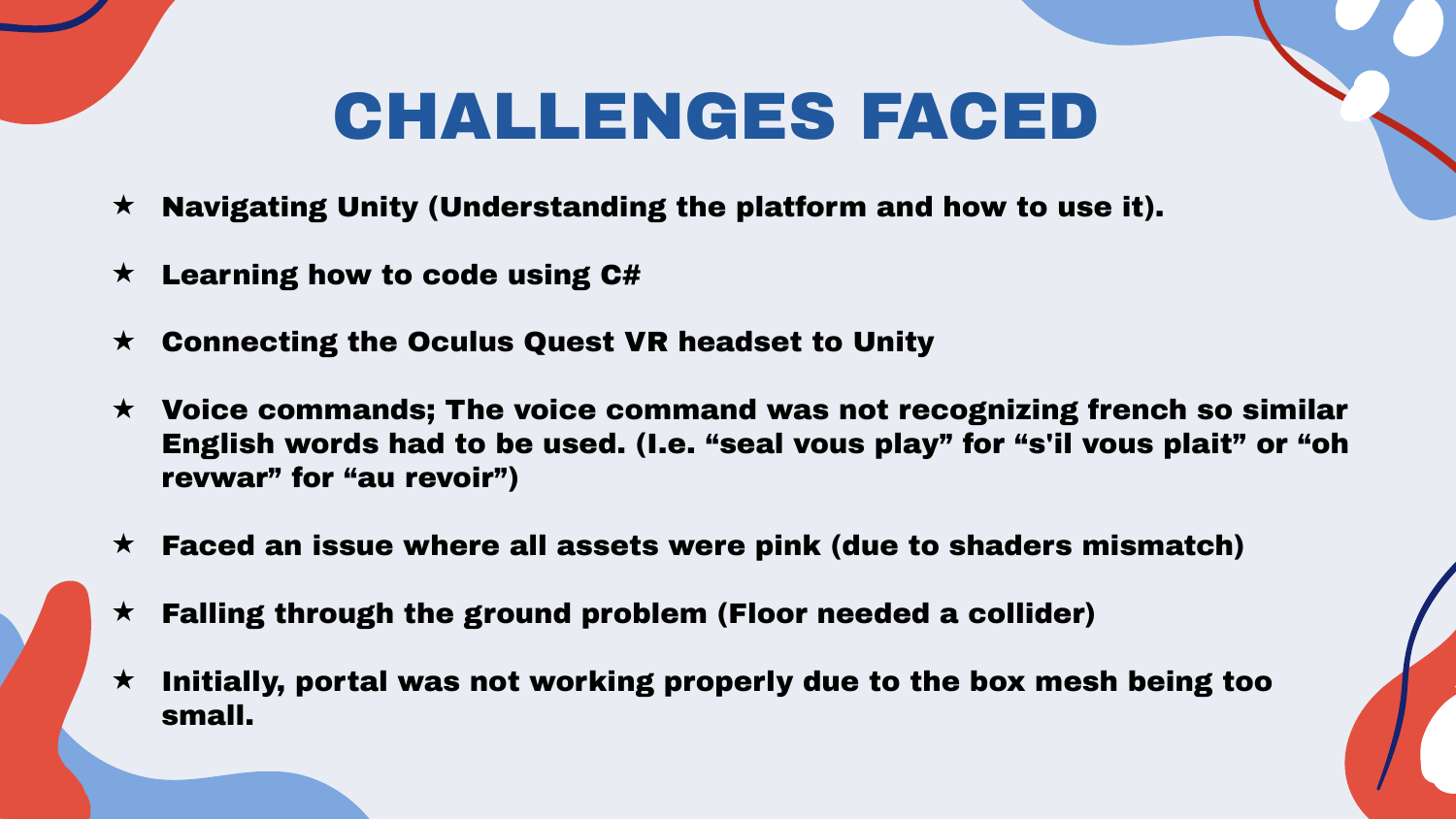

# CHALLENGES FACED
Navigating Unity (Understanding the platform and how to use it).

Learning how to code using C#

Connecting the Oculus Quest VR headset to Unity

Voice commands; The voice command was not recognizing french so similar English words had to be used. (I.e. “seal vous play” for “s'il vous plait” or “oh revwar” for “au revoir”)

Faced an issue where all assets were pink (due to shaders mismatch)

Falling through the ground problem (Floor needed a collider)

Initially, portal was not working properly due to the box mesh being too small.